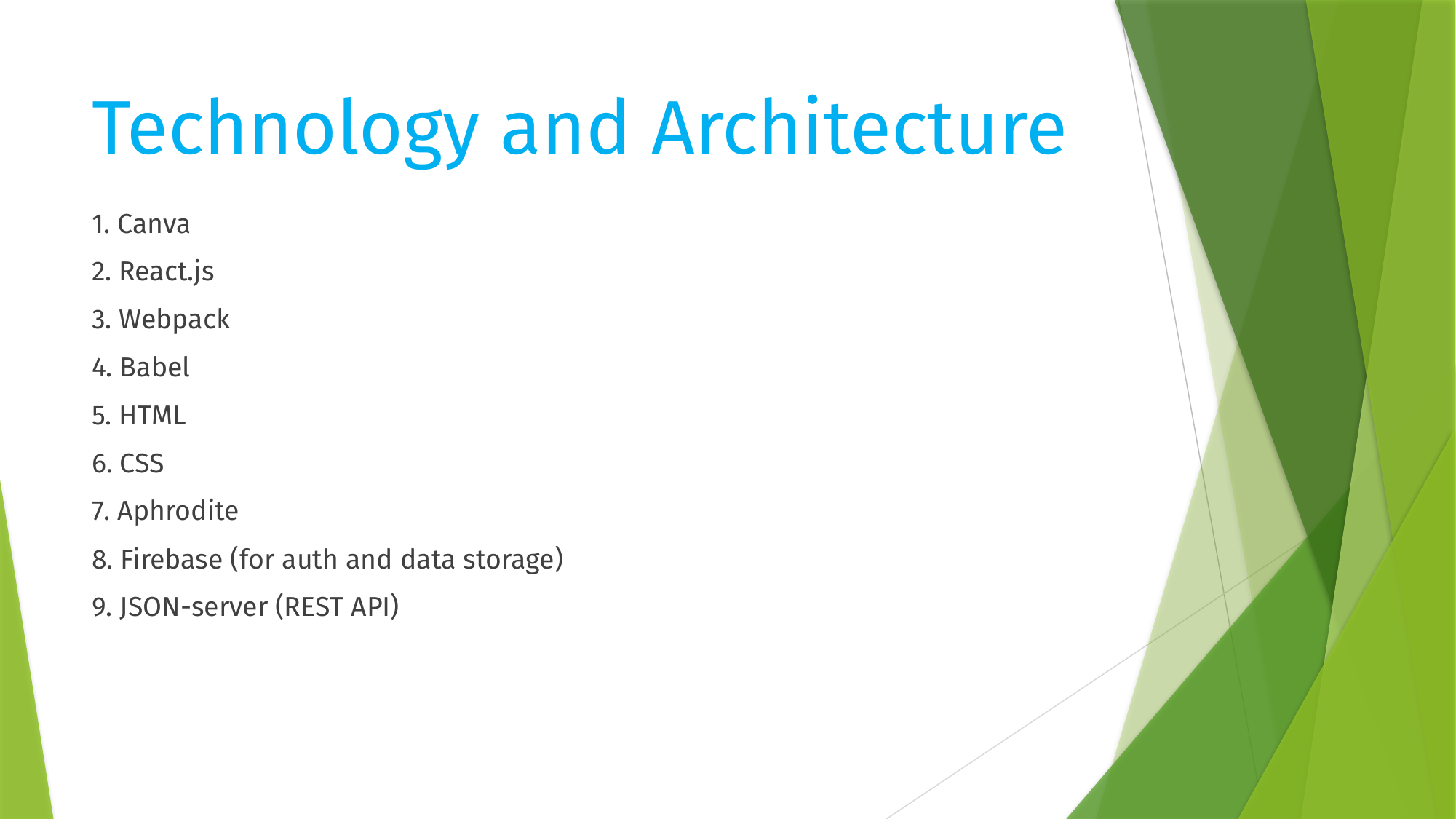

# Technology and Architecture
1. Canva
2. React.js
3. Webpack
4. Babel
5. HTML
6. CSS
7. Aphrodite
8. Firebase (for auth and data storage)
9. JSON-server (REST API)